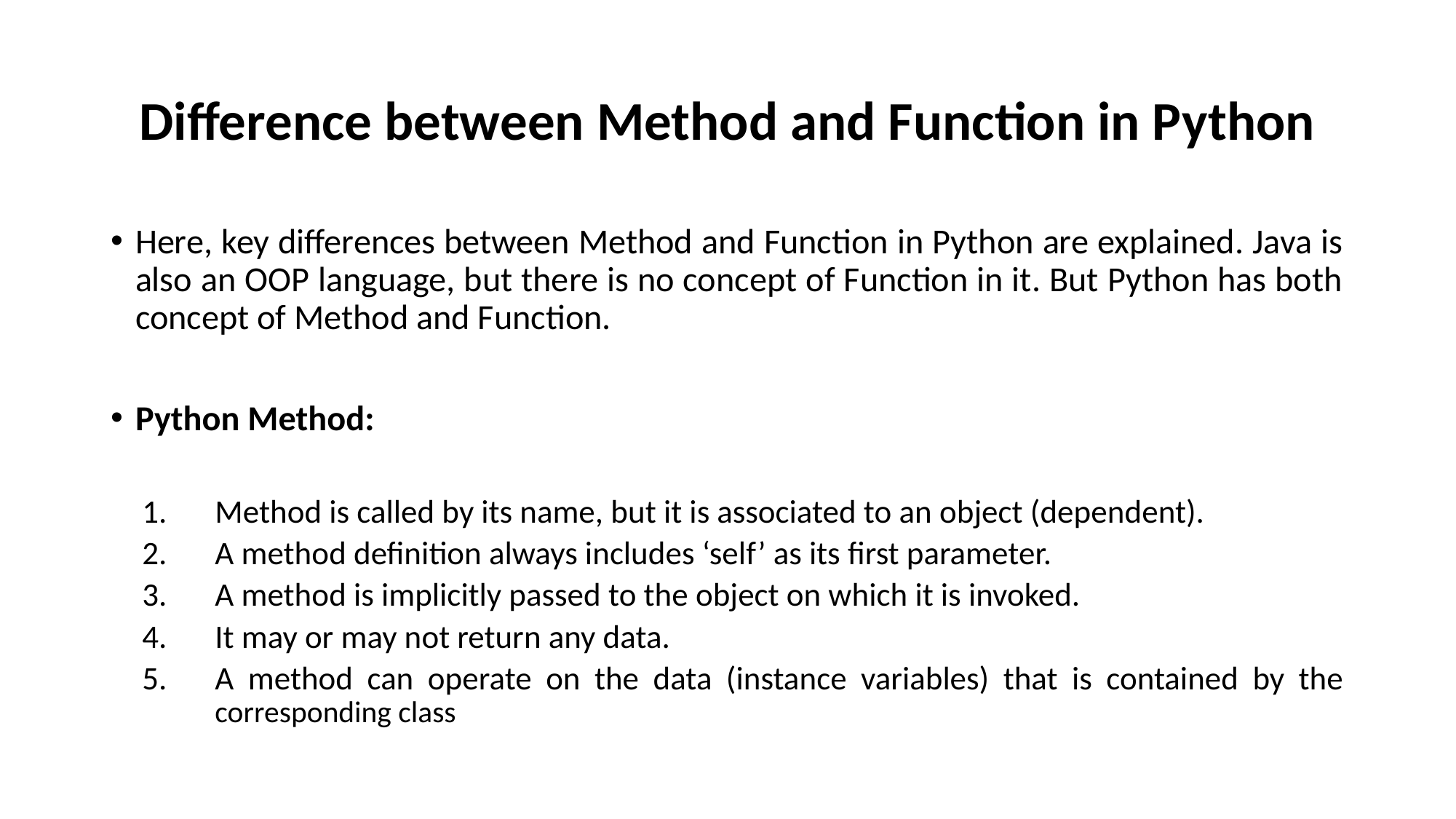

# Difference between Method and Function in Python
Here, key differences between Method and Function in Python are explained. Java is also an OOP language, but there is no concept of Function in it. But Python has both concept of Method and Function.

Python Method:

Method is called by its name, but it is associated to an object (dependent).
A method definition always includes ‘self’ as its first parameter.
A method is implicitly passed to the object on which it is invoked.
It may or may not return any data.
A method can operate on the data (instance variables) that is contained by the corresponding class